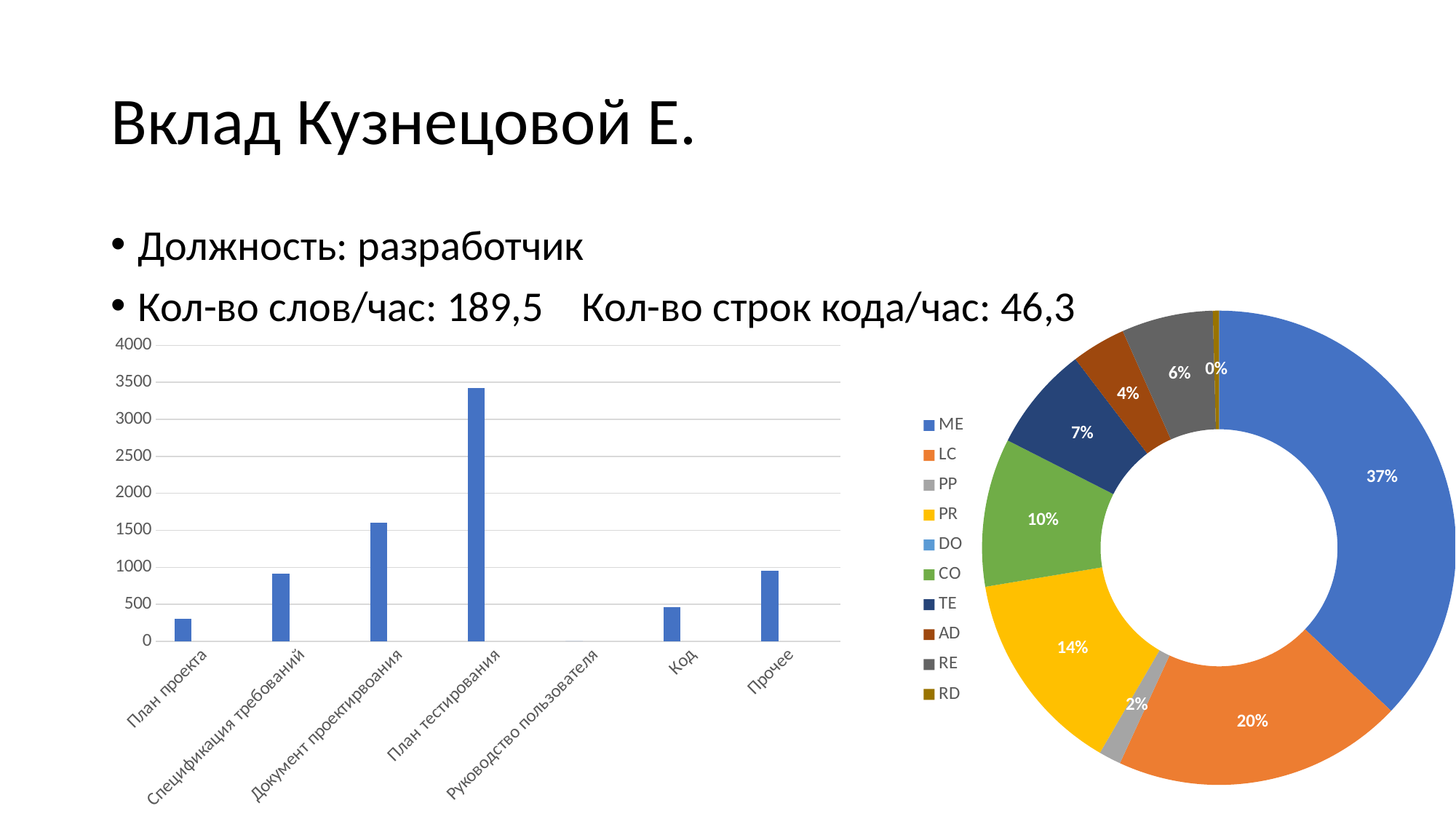

# Вклад Кузнецовой Е.
Должность: разработчик
Кол-во слов/час: 189,5    Кол-во строк кода/час: 46,3

### Chart

| Category | Продажи |
|---|---|
| ME | 44.0 |
| LC | 23.5 |
| PP | 1.8 |
| PR | 16.6 |
| DO | 0.0 |
| CO | 12.0 |
| TE | 8.5 |
| AD | 4.4 |
| RE | 7.4 |
| RD | 0.5 |

### Chart

| Category | Кол-во слов | Столбец2 | Столбец1 |
|---|---|---|---|
| План проекта | 301.0 | None | None |
| Спецификация требований | 919.0 | None | None |
| Документ проектирвоания | 1604.0 | None | None |
| План тестирования | 3419.0 | None | None |
| Руководство пользователя | 0.0 | None | None |
| Код | 463.0 | None | None |
| Прочее | 949.0 | None | None |